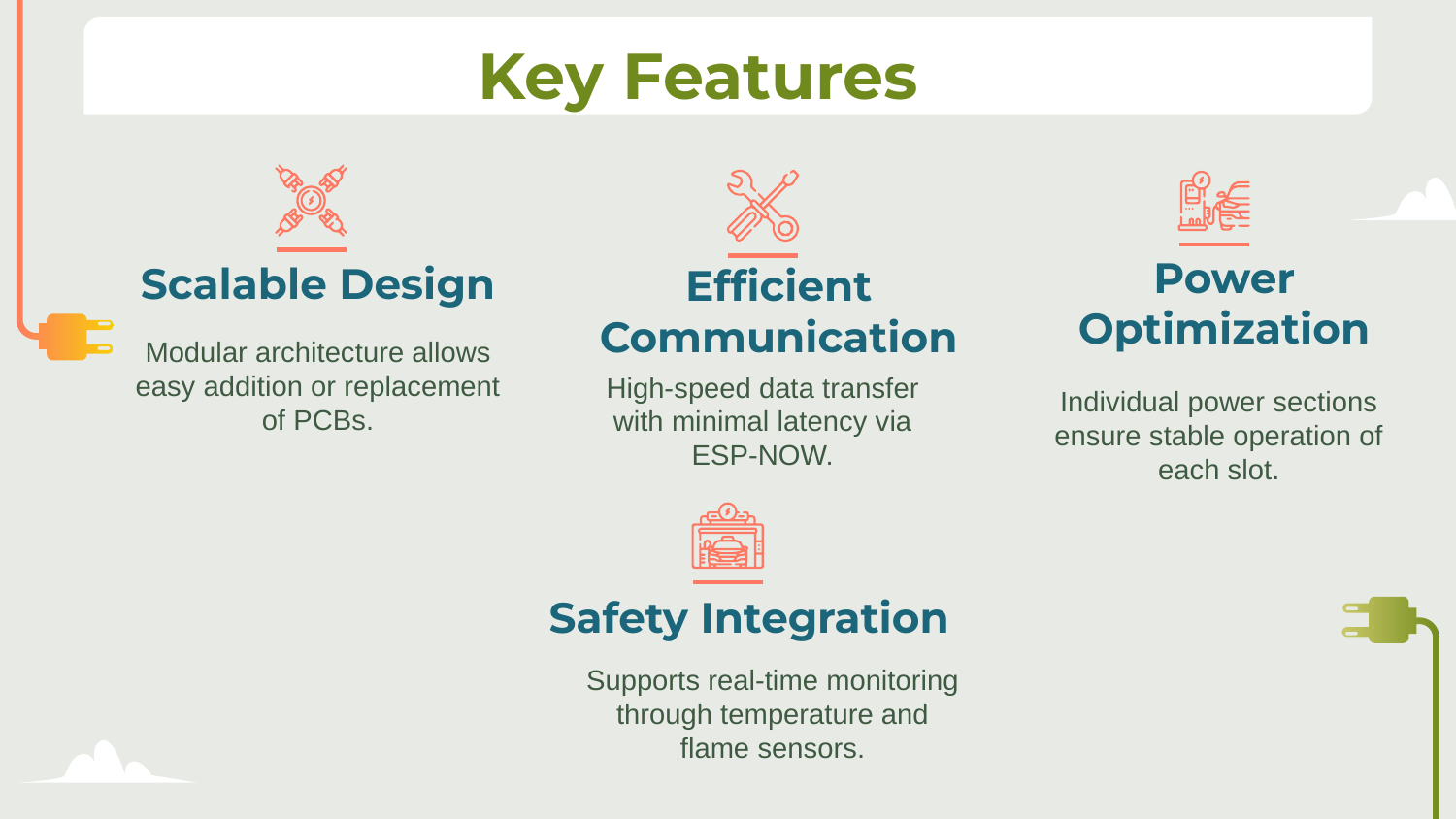

# Key Features

Scalable Design
Power Optimization
Efficient Communication
Modular architecture allows easy addition or replacement of PCBs.
High-speed data transfer with minimal latency via ESP-NOW.
Individual power sections ensure stable operation of each slot.

Safety Integration
Supports real-time monitoring through temperature and flame sensors.